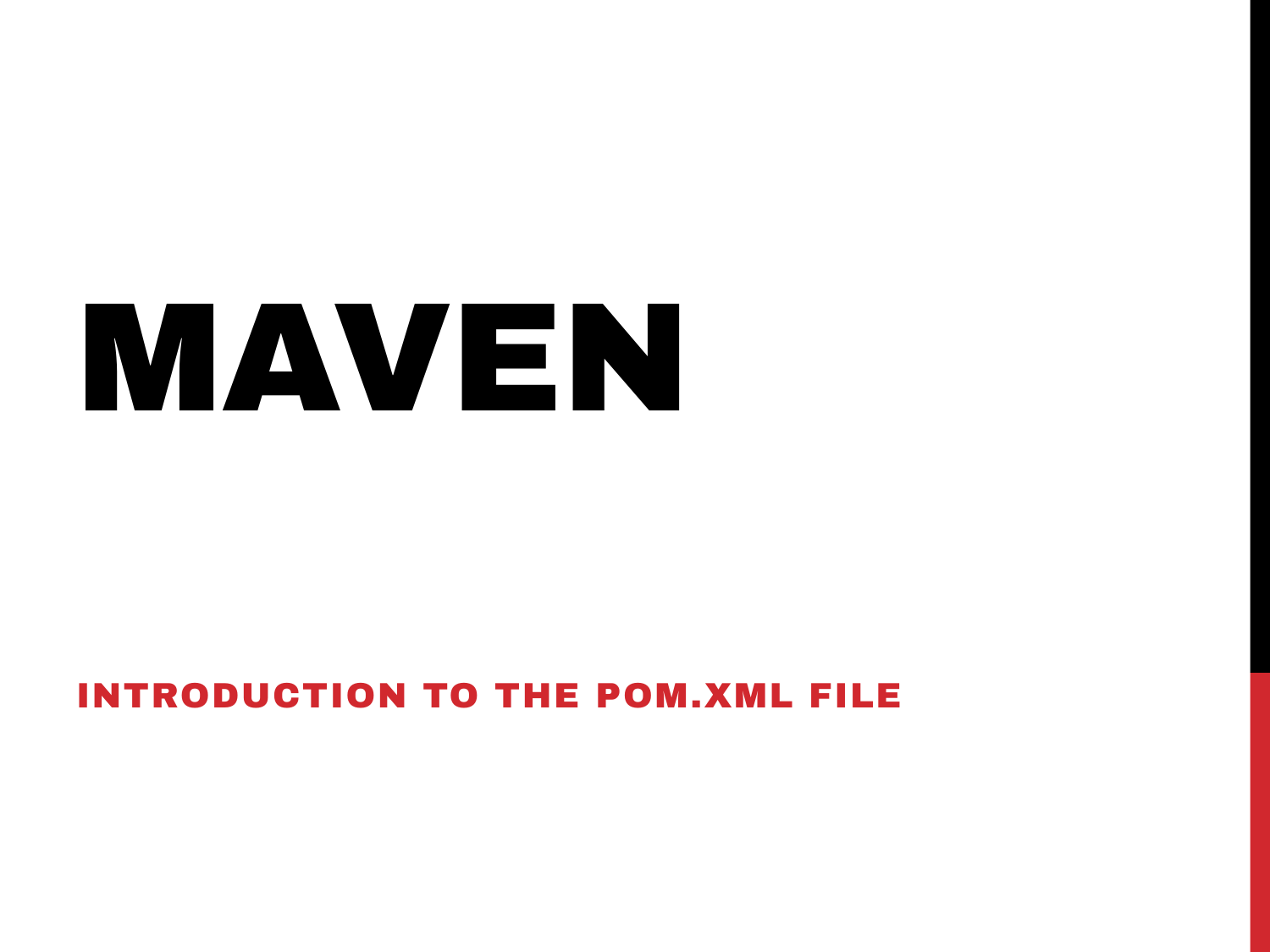

# Maven
Introduction to the POM.xml FILE